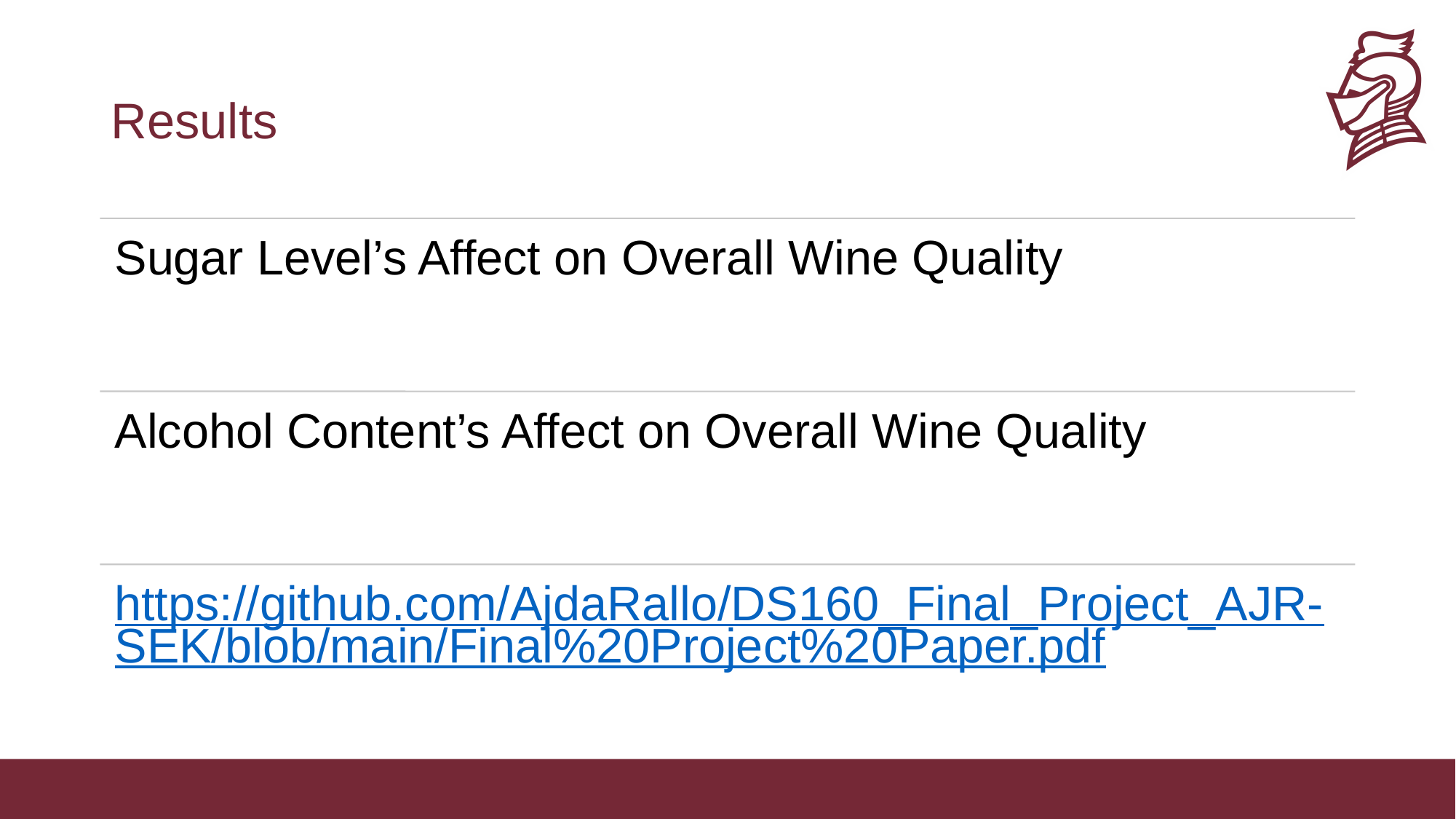

# Results
Sugar Level’s Affect on Overall Wine Quality
Alcohol Content’s Affect on Overall Wine Quality
https://github.com/AjdaRallo/DS160_Final_Project_AJR-SEK/blob/main/Final%20Project%20Paper.pdf